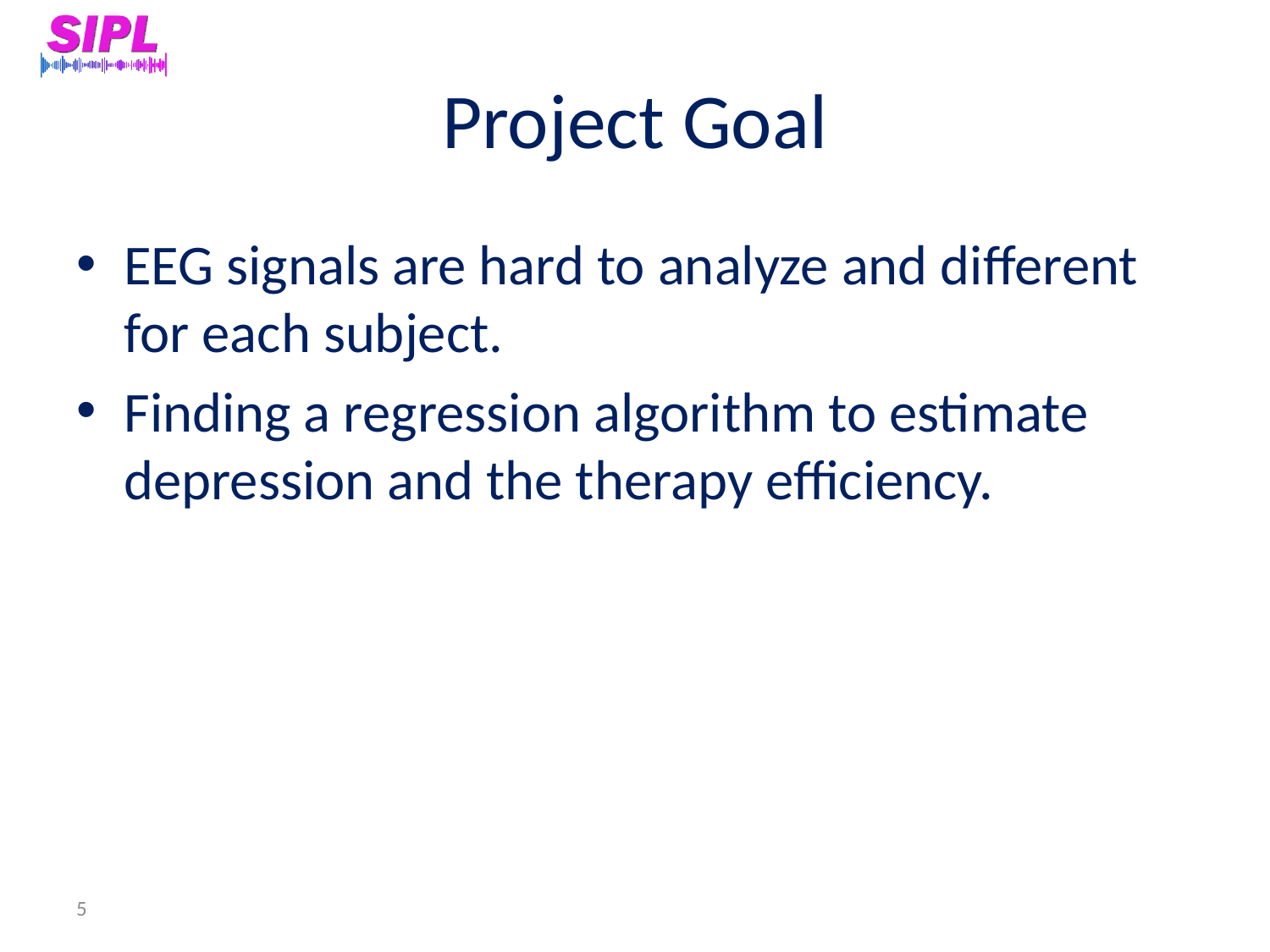

# Project Goal
EEG signals are hard to analyze and different for each subject.
Finding a regression algorithm to estimate depression and the therapy efficiency.

5